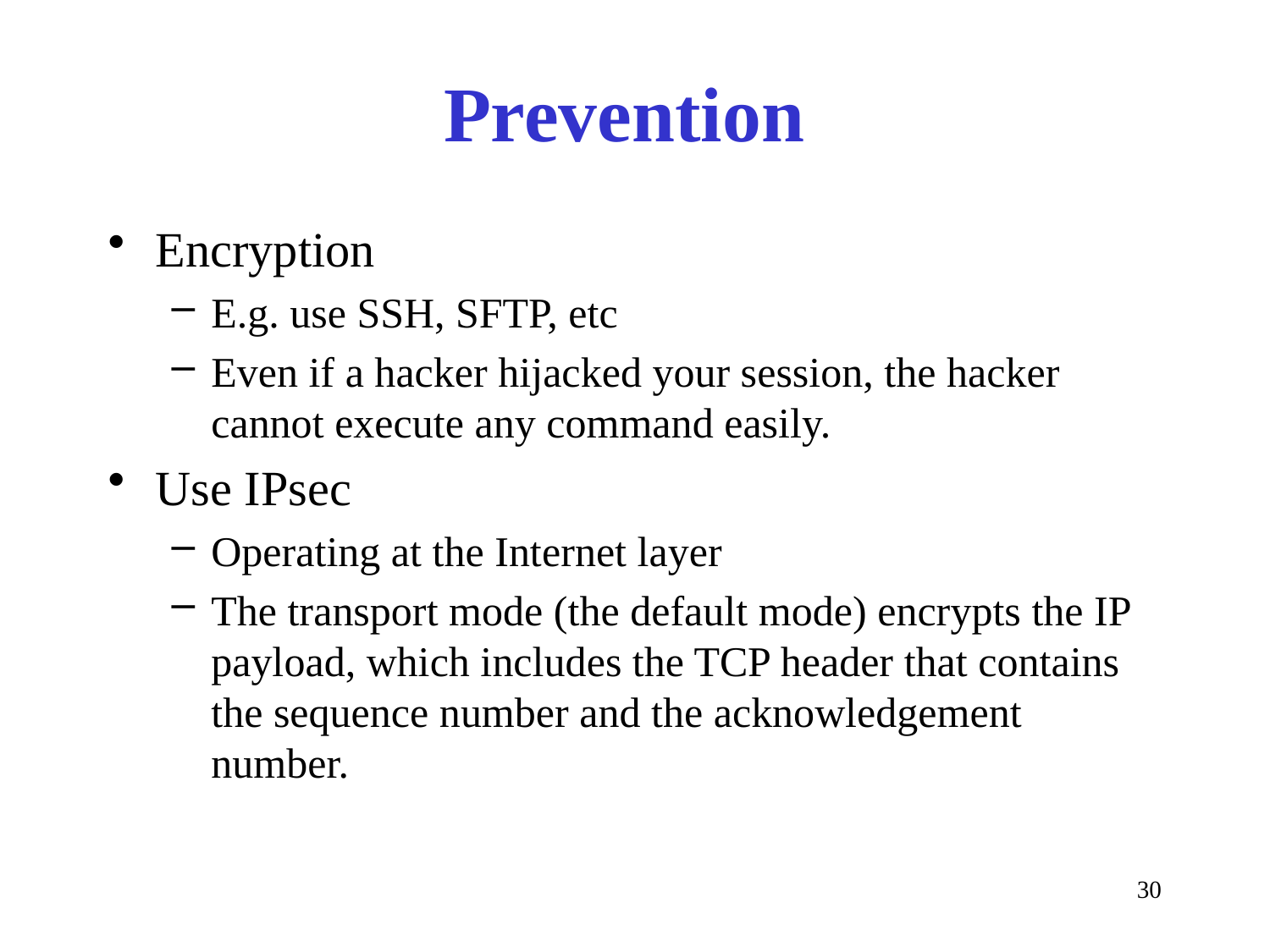

# Prevention
Encryption
E.g. use SSH, SFTP, etc
Even if a hacker hijacked your session, the hacker cannot execute any command easily.
Use IPsec
Operating at the Internet layer
The transport mode (the default mode) encrypts the IP payload, which includes the TCP header that contains the sequence number and the acknowledgement number.
30